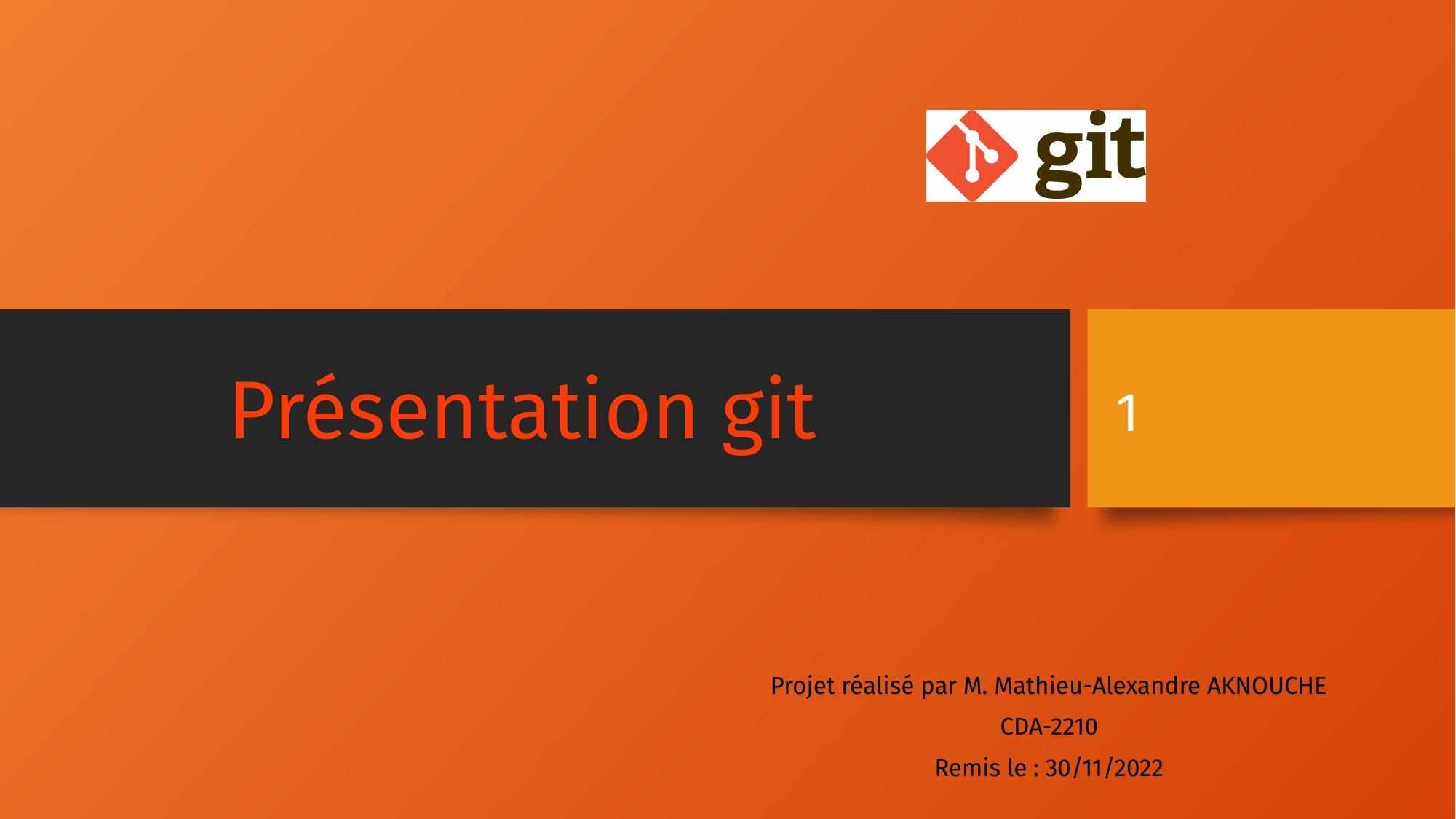

1
# Présentation git
Projet réalisé par M. Mathieu-Alexandre AKNOUCHE
CDA-2210
Remis le : 30/11/2022